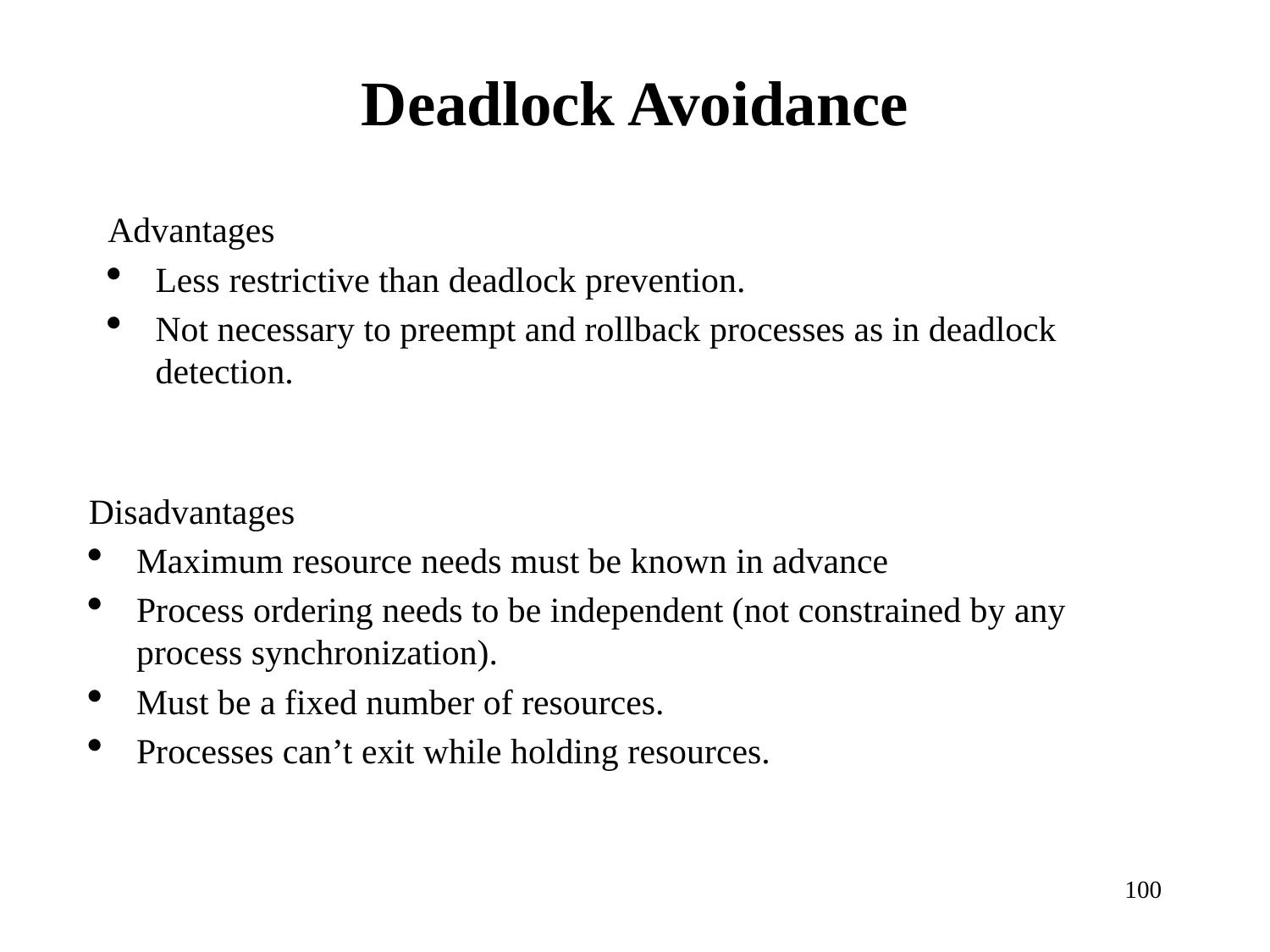

Deadlock Avoidance
Advantages
Less restrictive than deadlock prevention.
Not necessary to preempt and rollback processes as in deadlock detection.
Disadvantages
Maximum resource needs must be known in advance
Process ordering needs to be independent (not constrained by any process synchronization).
Must be a fixed number of resources.
Processes can’t exit while holding resources.
100